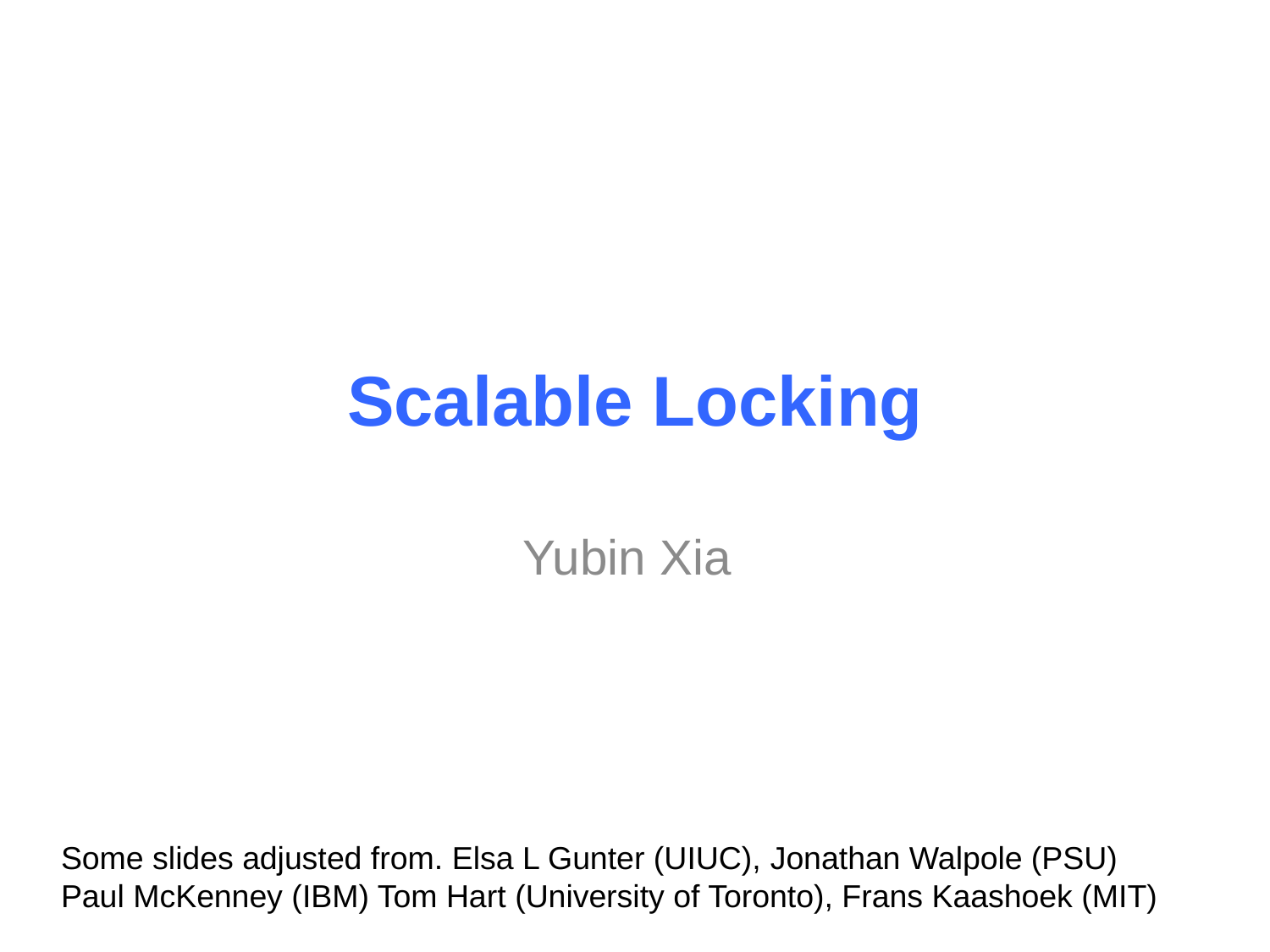

# Scalable Locking
Yubin Xia
Some slides adjusted from. Elsa L Gunter (UIUC), Jonathan Walpole (PSU)
Paul McKenney (IBM) Tom Hart (University of Toronto), Frans Kaashoek (MIT)